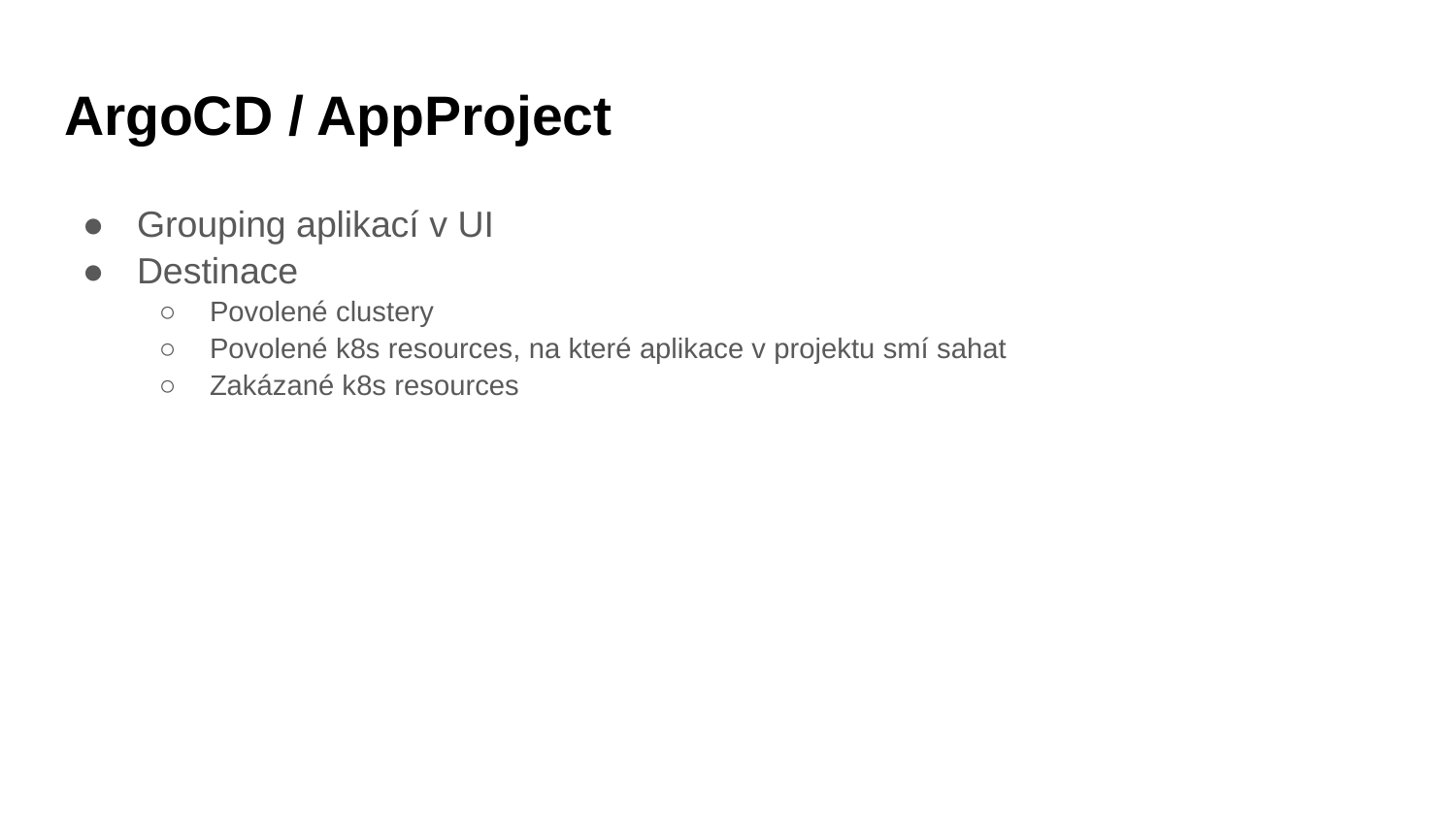

# ArgoCD / AppProject
Grouping aplikací v UI
Destinace
Povolené clustery
Povolené k8s resources, na které aplikace v projektu smí sahat
Zakázané k8s resources